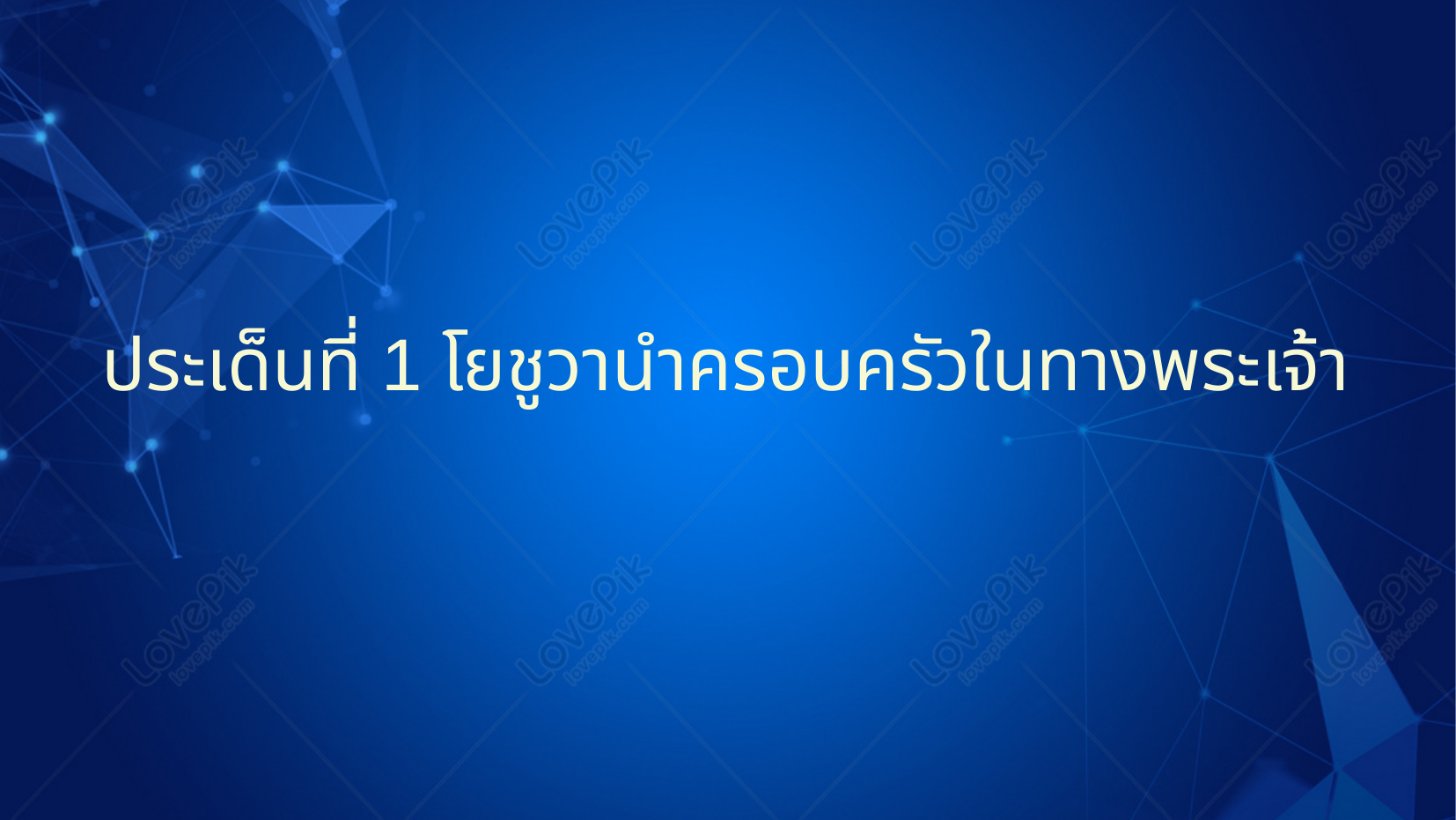

# ประเด็นที่ 1 โยชูวานำครอบครัวในทางพระเจ้า